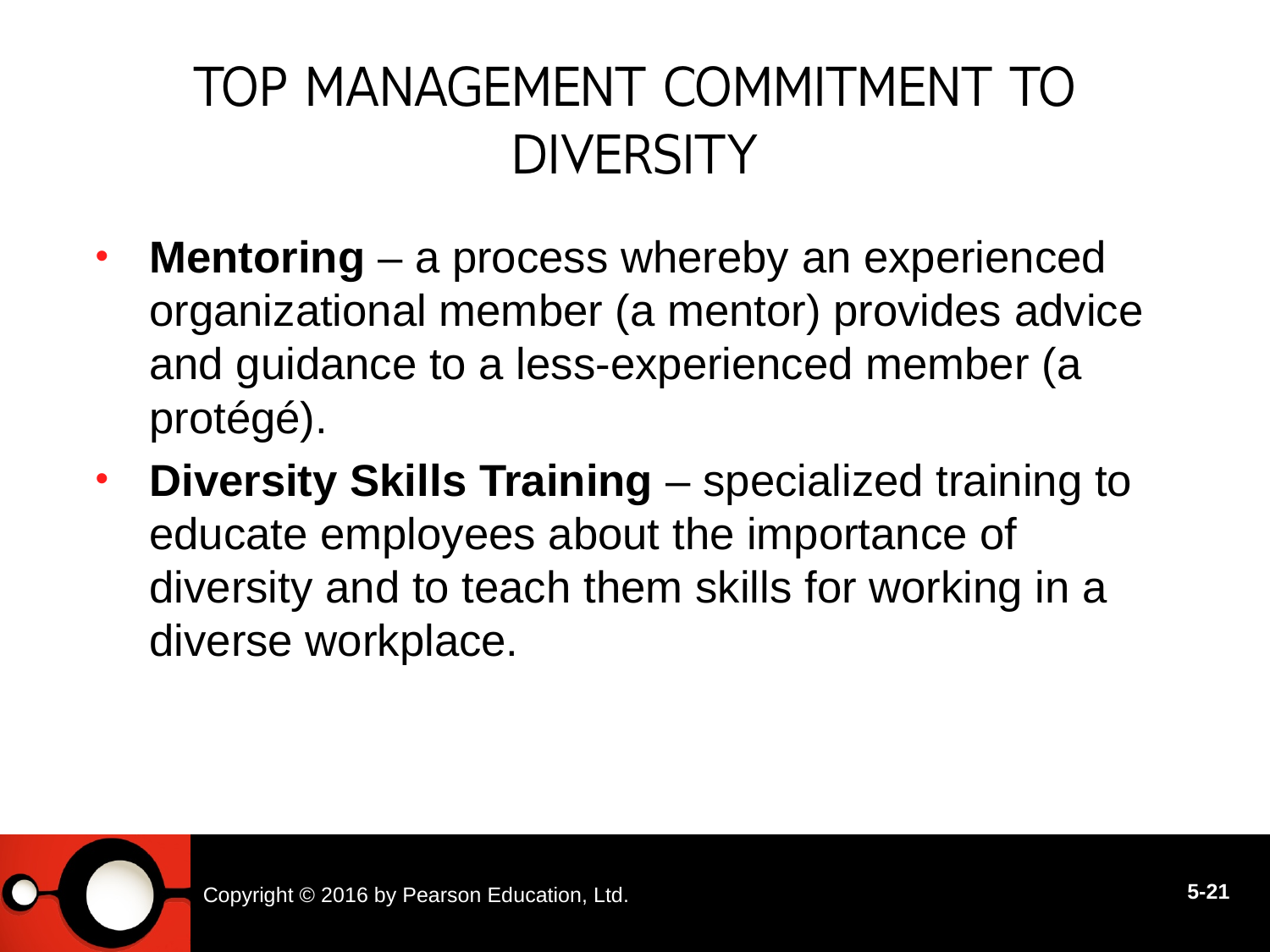

# Top Management Commitment to Diversity
Mentoring – a process whereby an experienced organizational member (a mentor) provides advice and guidance to a less-experienced member (a protégé).
Diversity Skills Training – specialized training to educate employees about the importance of diversity and to teach them skills for working in a diverse workplace.

Copyright © 2016 by Pearson Education, Ltd.
5-21